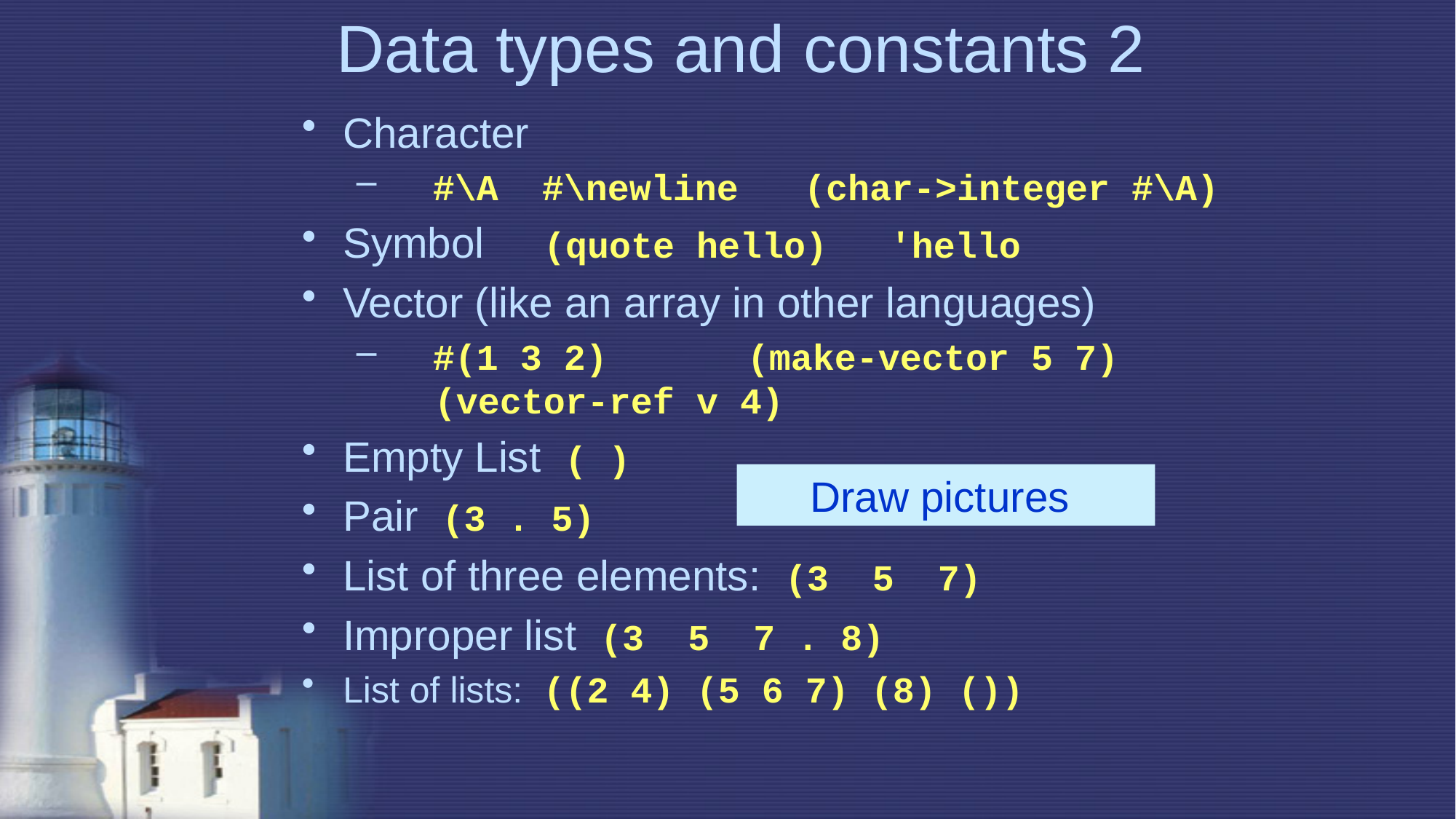

# Data types and constants 2
Character
   #\A  #\newline   (char->integer #\A)
Symbol     (quote hello)     ′hello
Vector (like an array in other languages)
   #(1 3 2)        (make-vector 5 7)
  (vector-ref v 4)
Empty List  ( )
Pair  (3 . 5)
List of three elements:  (3  5  7)
Improper list  (3  5  7 . 8)
List of lists:  ((2 4) (5 6 7) (8) ())

Draw pictures